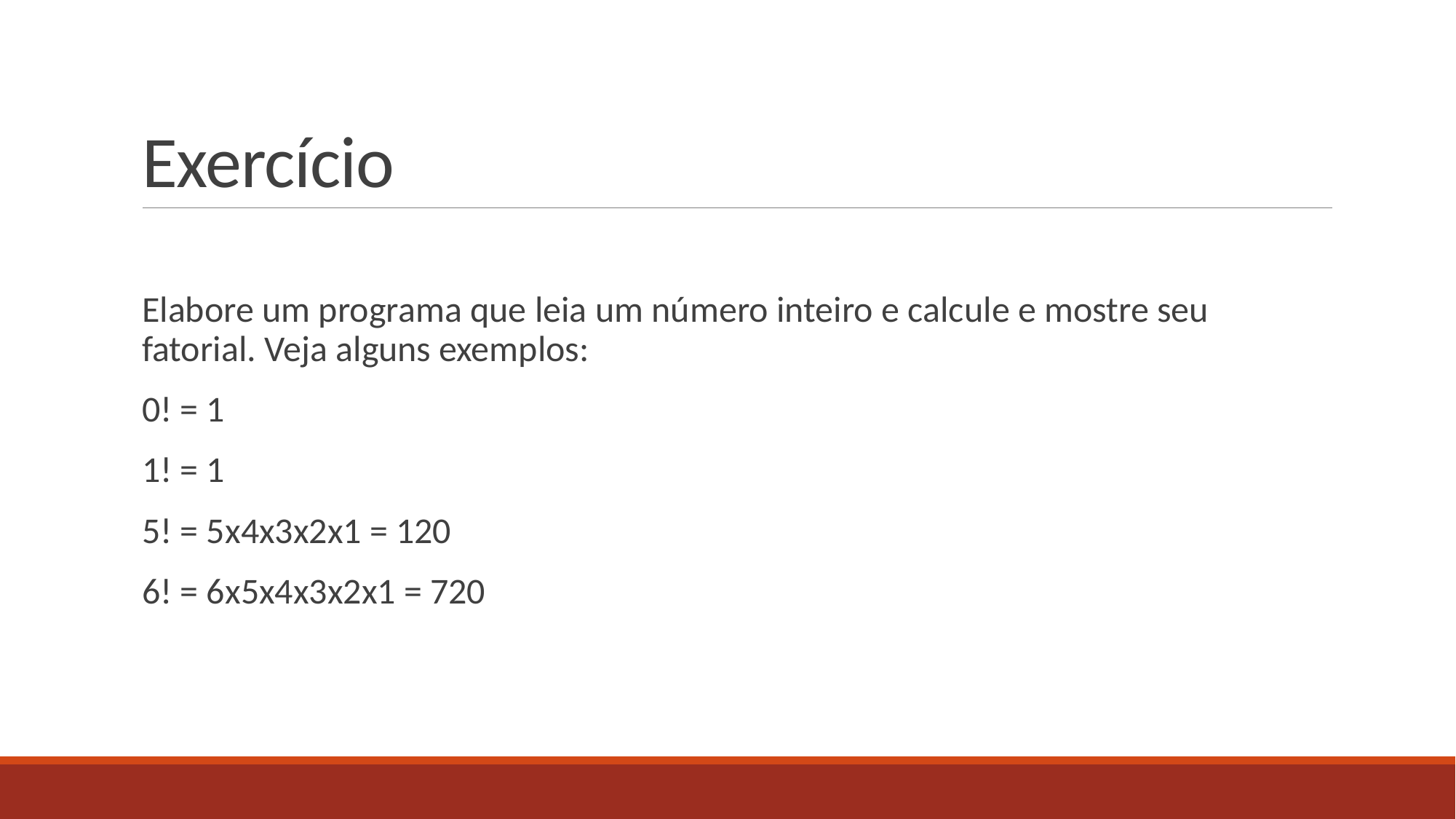

# Exercício

Elabore um programa que leia um número inteiro e calcule e mostre seu fatorial. Veja alguns exemplos:
0! = 1
1! = 1
5! = 5x4x3x2x1 = 120
6! = 6x5x4x3x2x1 = 720